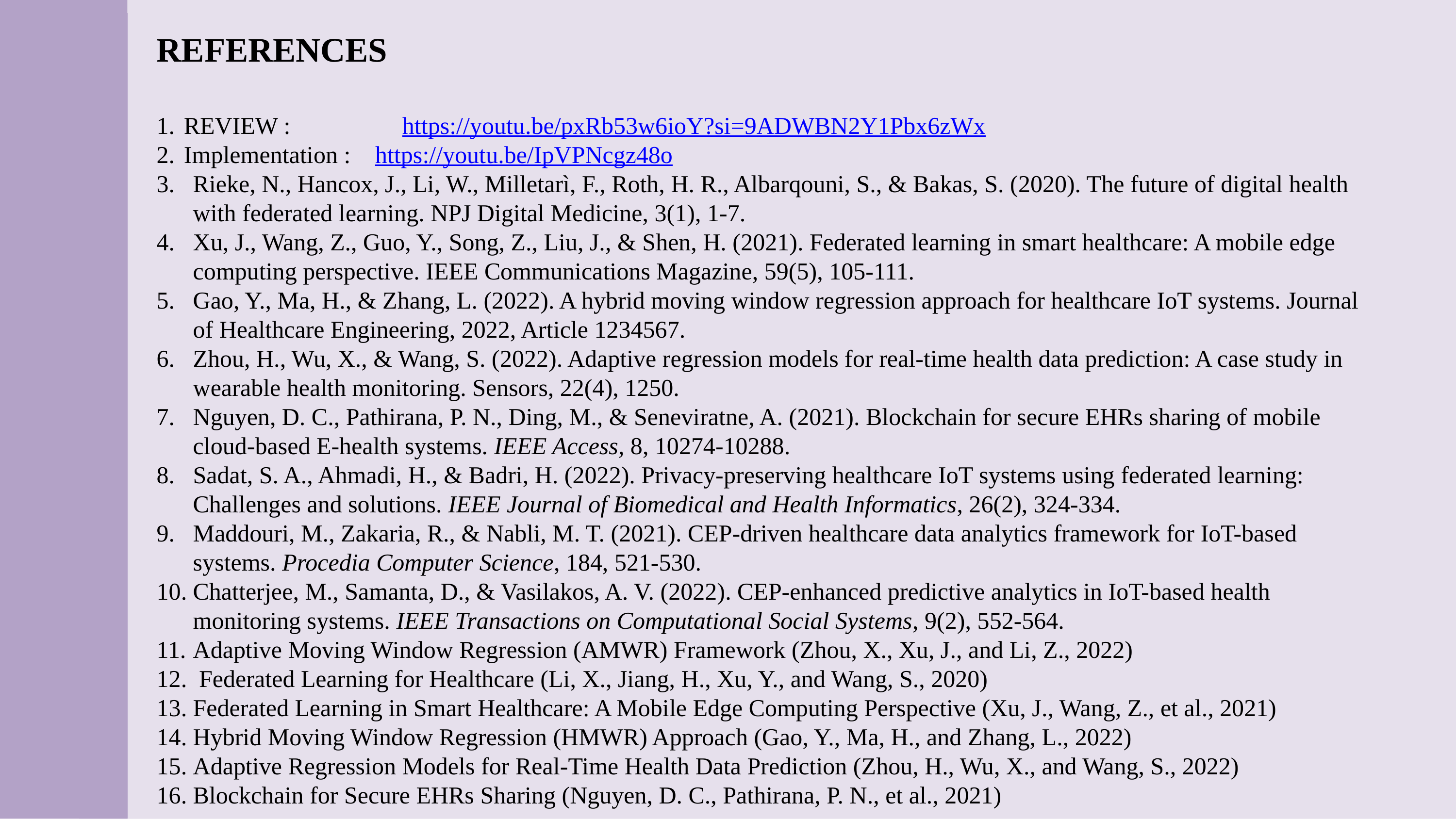

REFERENCES

REVIEW :	            https://youtu.be/pxRb53w6ioY?si=9ADWBN2Y1Pbx6zWx
Implementation :    https://youtu.be/IpVPNcgz48o
Rieke, N., Hancox, J., Li, W., Milletarì, F., Roth, H. R., Albarqouni, S., & Bakas, S. (2020). The future of digital health with federated learning. NPJ Digital Medicine, 3(1), 1-7.
Xu, J., Wang, Z., Guo, Y., Song, Z., Liu, J., & Shen, H. (2021). Federated learning in smart healthcare: A mobile edge computing perspective. IEEE Communications Magazine, 59(5), 105-111.
Gao, Y., Ma, H., & Zhang, L. (2022). A hybrid moving window regression approach for healthcare IoT systems. Journal of Healthcare Engineering, 2022, Article 1234567.
Zhou, H., Wu, X., & Wang, S. (2022). Adaptive regression models for real-time health data prediction: A case study in wearable health monitoring. Sensors, 22(4), 1250.
Nguyen, D. C., Pathirana, P. N., Ding, M., & Seneviratne, A. (2021). Blockchain for secure EHRs sharing of mobile cloud-based E-health systems. IEEE Access, 8, 10274-10288.
Sadat, S. A., Ahmadi, H., & Badri, H. (2022). Privacy-preserving healthcare IoT systems using federated learning: Challenges and solutions. IEEE Journal of Biomedical and Health Informatics, 26(2), 324-334.
Maddouri, M., Zakaria, R., & Nabli, M. T. (2021). CEP-driven healthcare data analytics framework for IoT-based systems. Procedia Computer Science, 184, 521-530.
Chatterjee, M., Samanta, D., & Vasilakos, A. V. (2022). CEP-enhanced predictive analytics in IoT-based health monitoring systems. IEEE Transactions on Computational Social Systems, 9(2), 552-564.
Adaptive Moving Window Regression (AMWR) Framework (Zhou, X., Xu, J., and Li, Z., 2022)
 Federated Learning for Healthcare (Li, X., Jiang, H., Xu, Y., and Wang, S., 2020)
Federated Learning in Smart Healthcare: A Mobile Edge Computing Perspective (Xu, J., Wang, Z., et al., 2021)
Hybrid Moving Window Regression (HMWR) Approach (Gao, Y., Ma, H., and Zhang, L., 2022)
Adaptive Regression Models for Real-Time Health Data Prediction (Zhou, H., Wu, X., and Wang, S., 2022)
Blockchain for Secure EHRs Sharing (Nguyen, D. C., Pathirana, P. N., et al., 2021)